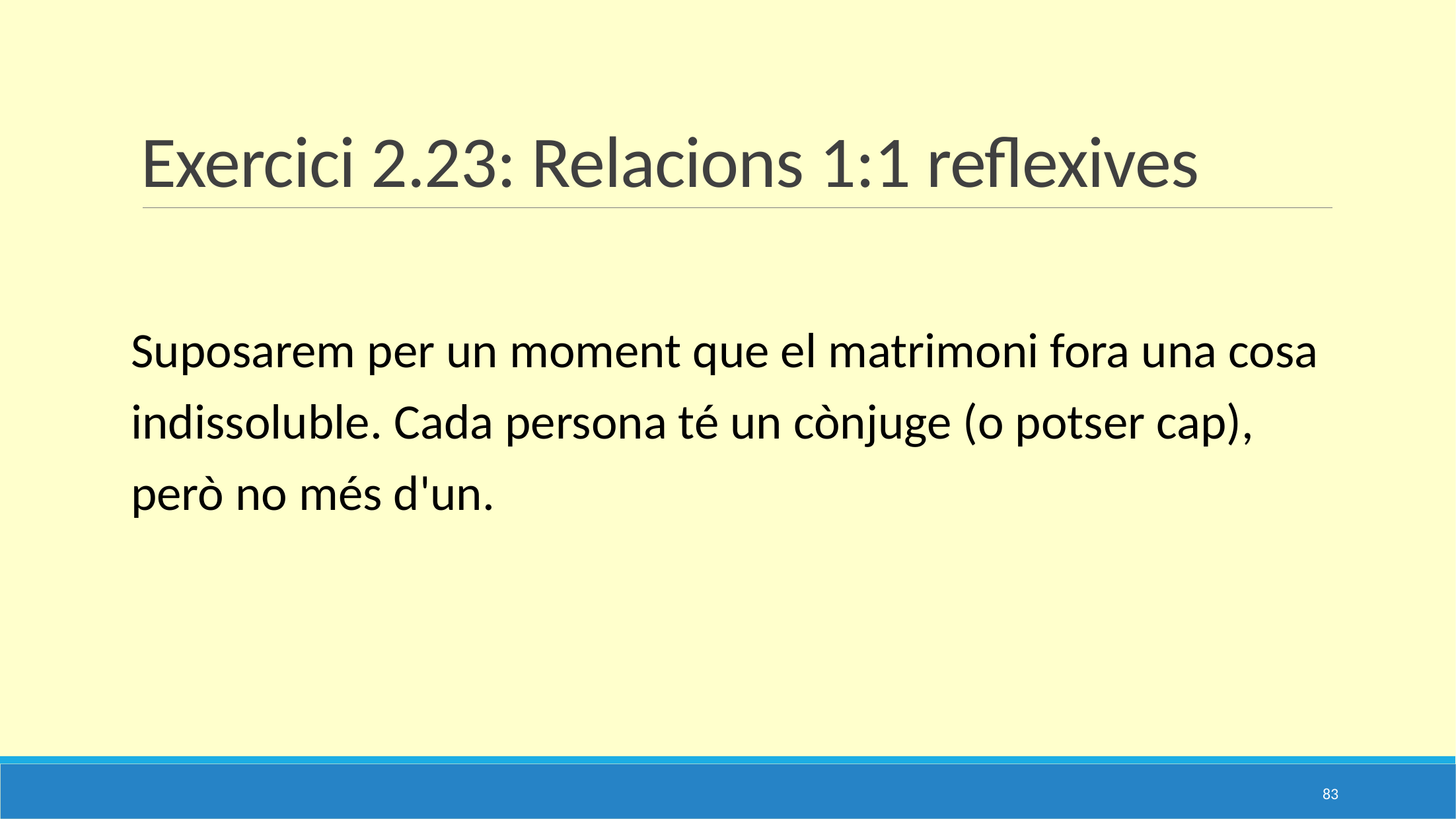

# Exercici 2.23: Relacions 1:1 reflexives

Suposarem per un moment que el matrimoni fora una cosa indissoluble. Cada persona té un cònjuge (o potser cap), però no més d'un.
83